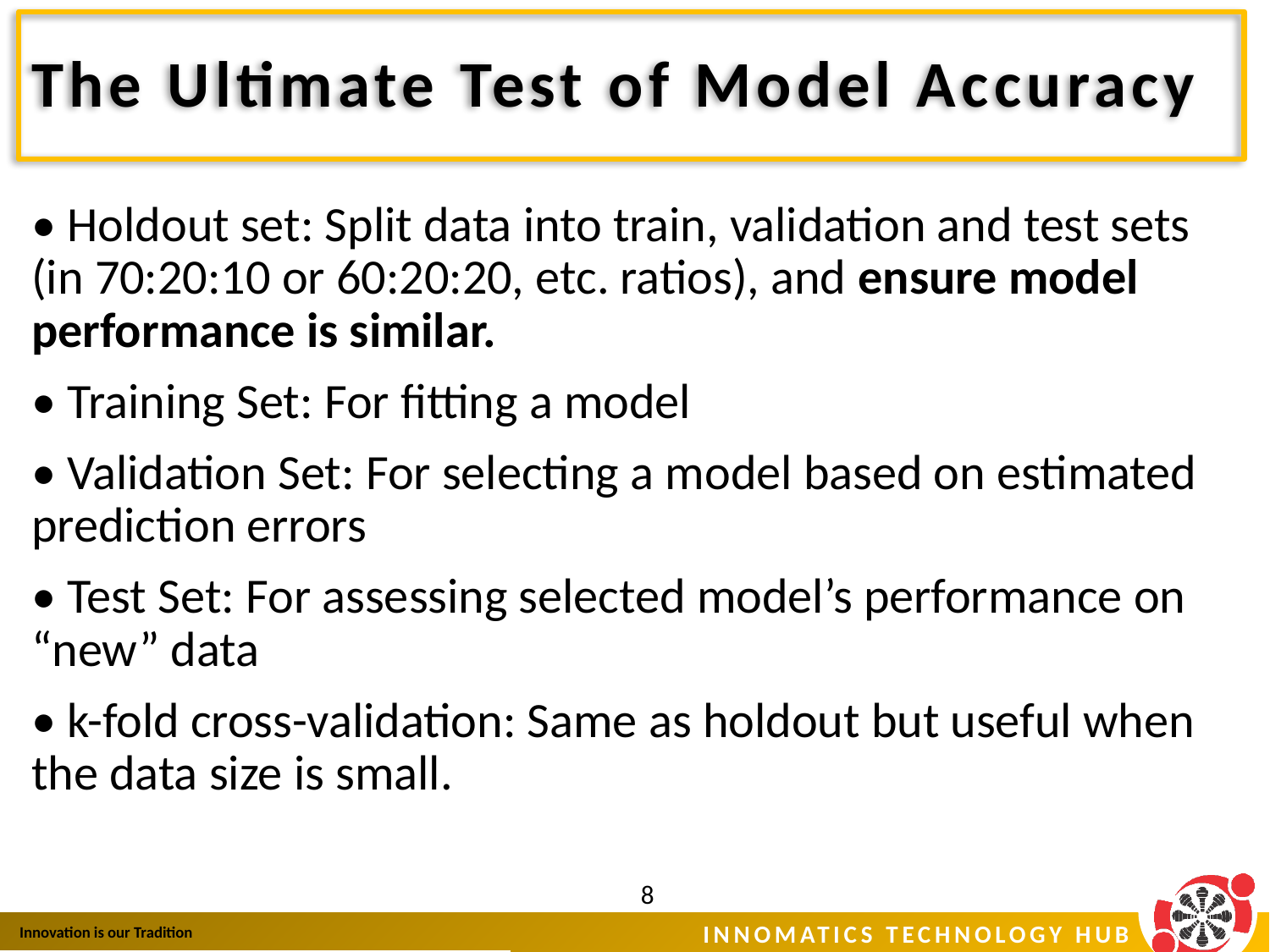

# The Ultimate Test of Model Accuracy
• Holdout set: Split data into train, validation and test sets (in 70:20:10 or 60:20:20, etc. ratios), and ensure model performance is similar.
• Training Set: For fitting a model
• Validation Set: For selecting a model based on estimated  prediction errors
• Test Set: For assessing selected model’s performance on “new” data
• k-fold cross-validation: Same as holdout but useful when the data size is small.